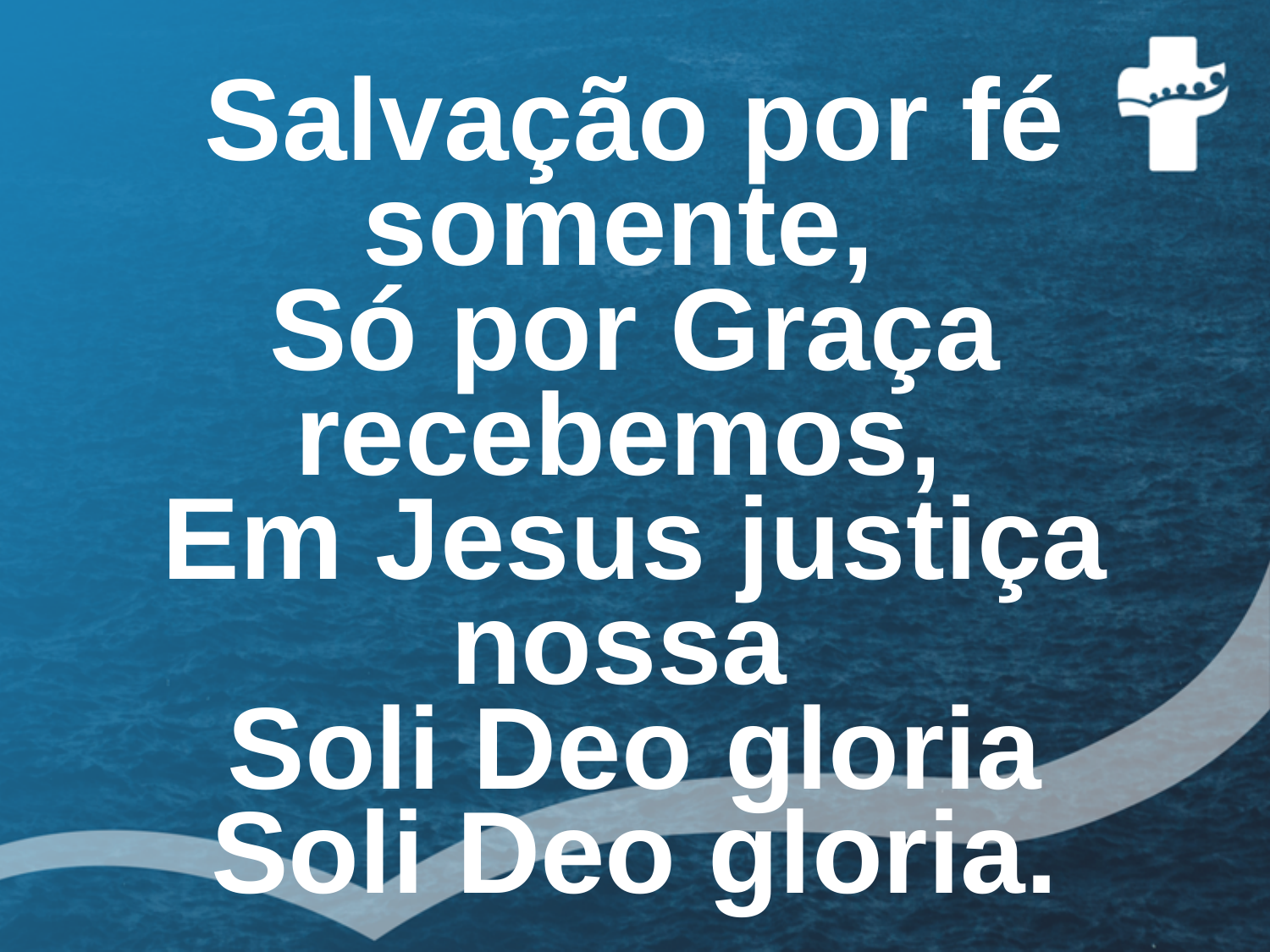

# Salvação por fé somente, Só por Graça recebemos, Em Jesus justiça nossa Soli Deo gloria Soli Deo gloria.